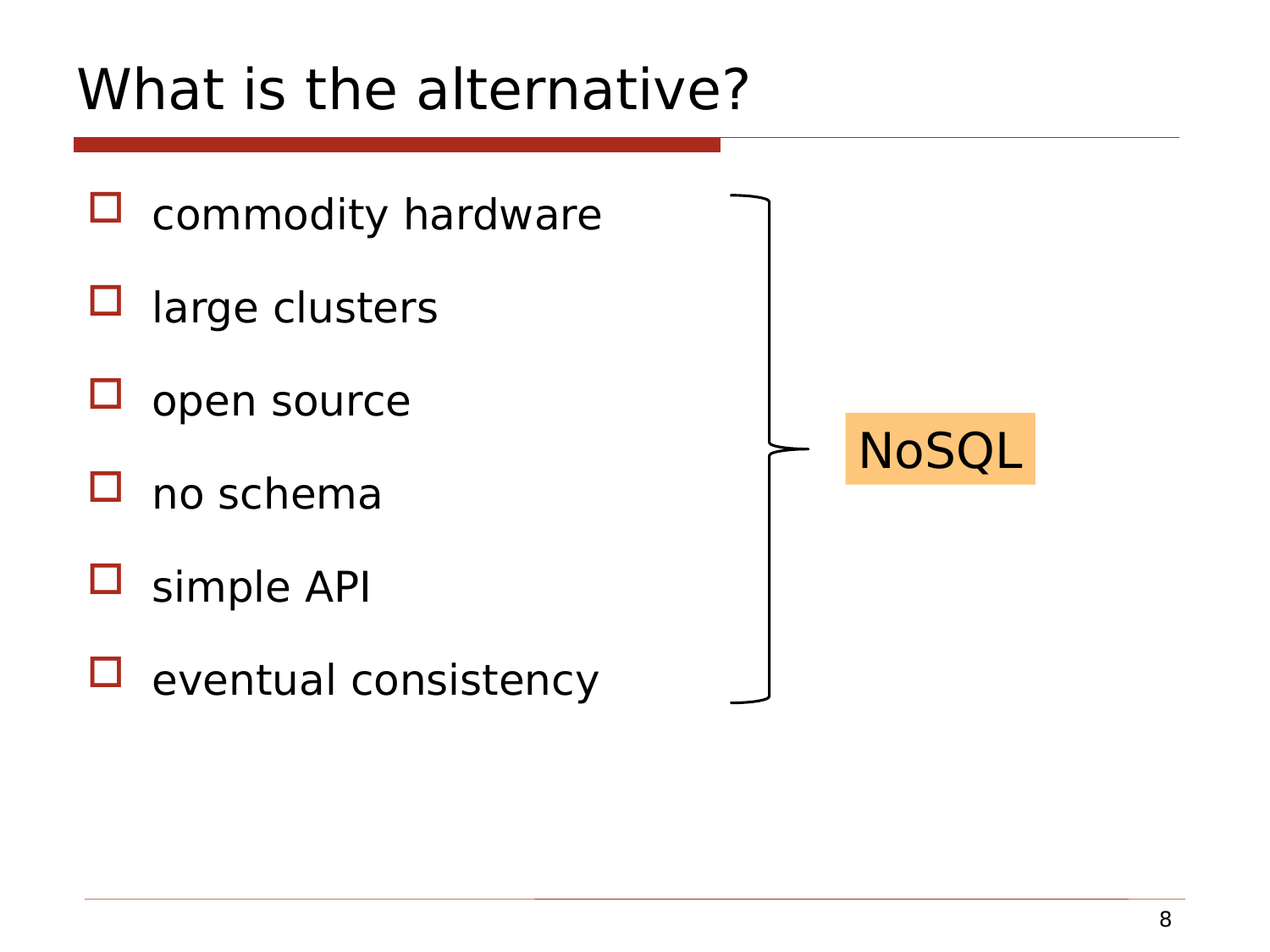

# What is the alternative?
commodity hardware
large clusters
open source
no schema
simple API
eventual consistency

NoSQL
8